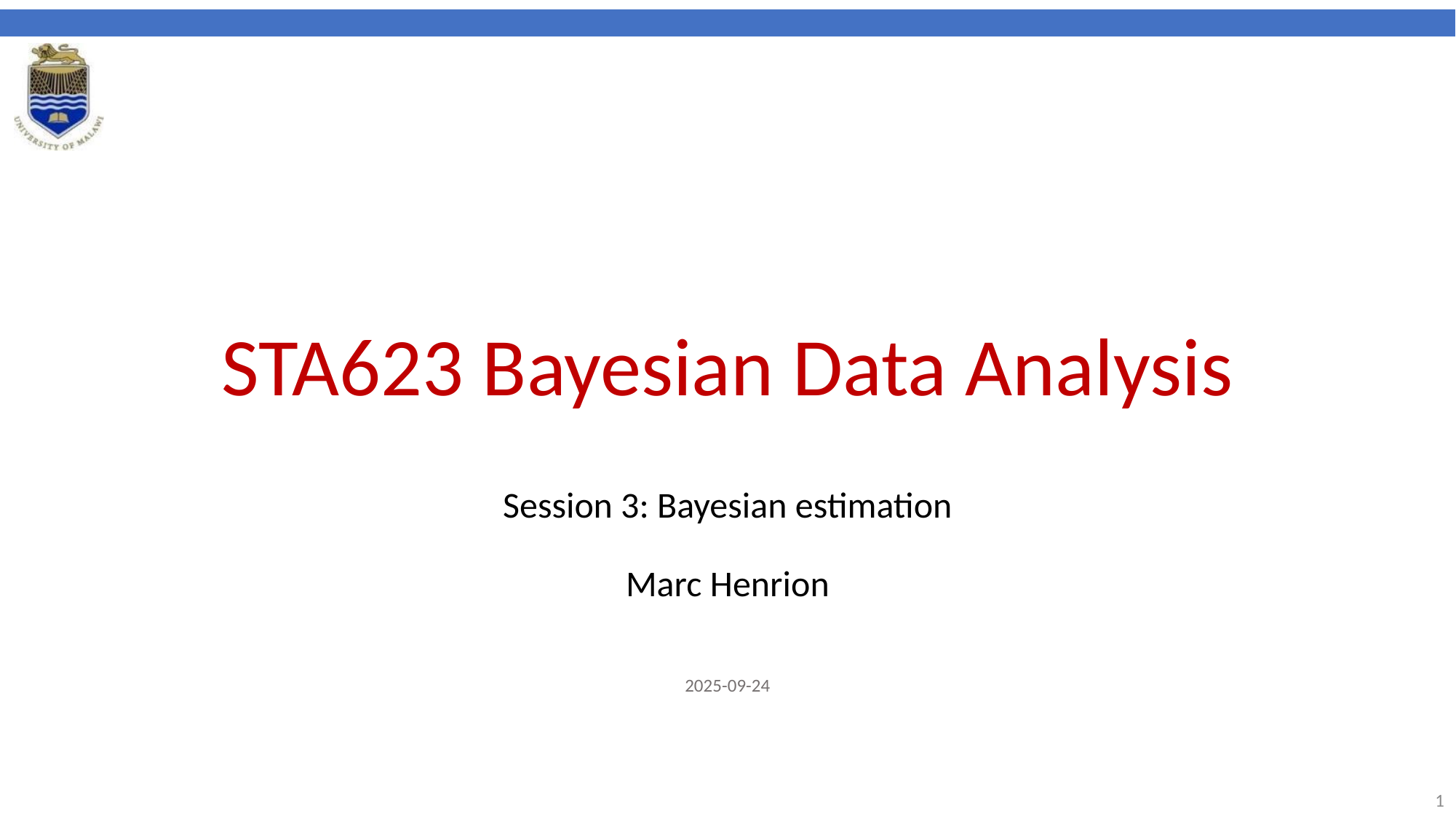

# STA623 Bayesian Data Analysis
Session 3: Bayesian estimation
Marc Henrion
2025-09-24
1